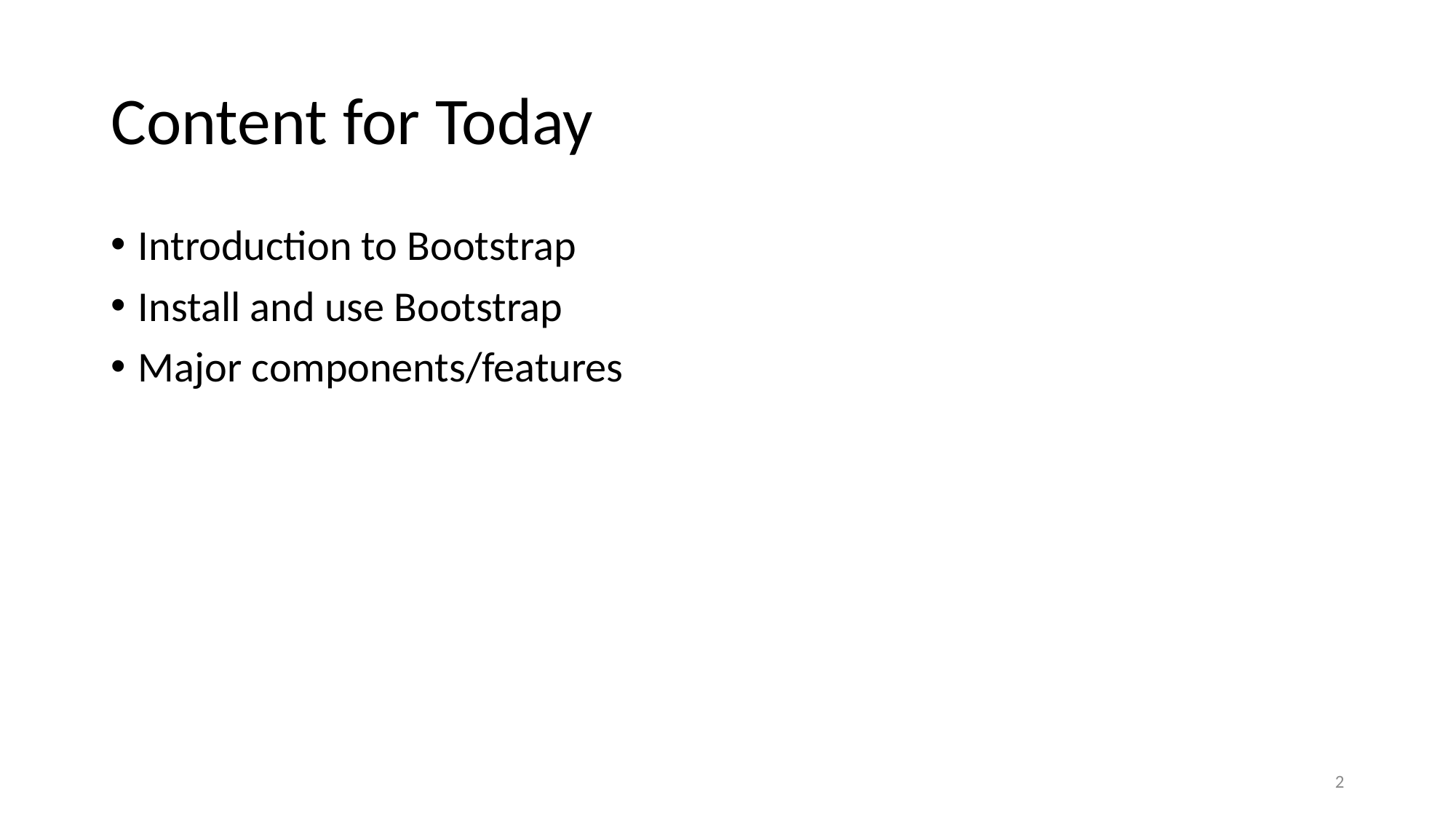

# Content for Today
Introduction to Bootstrap
Install and use Bootstrap
Major components/features
2